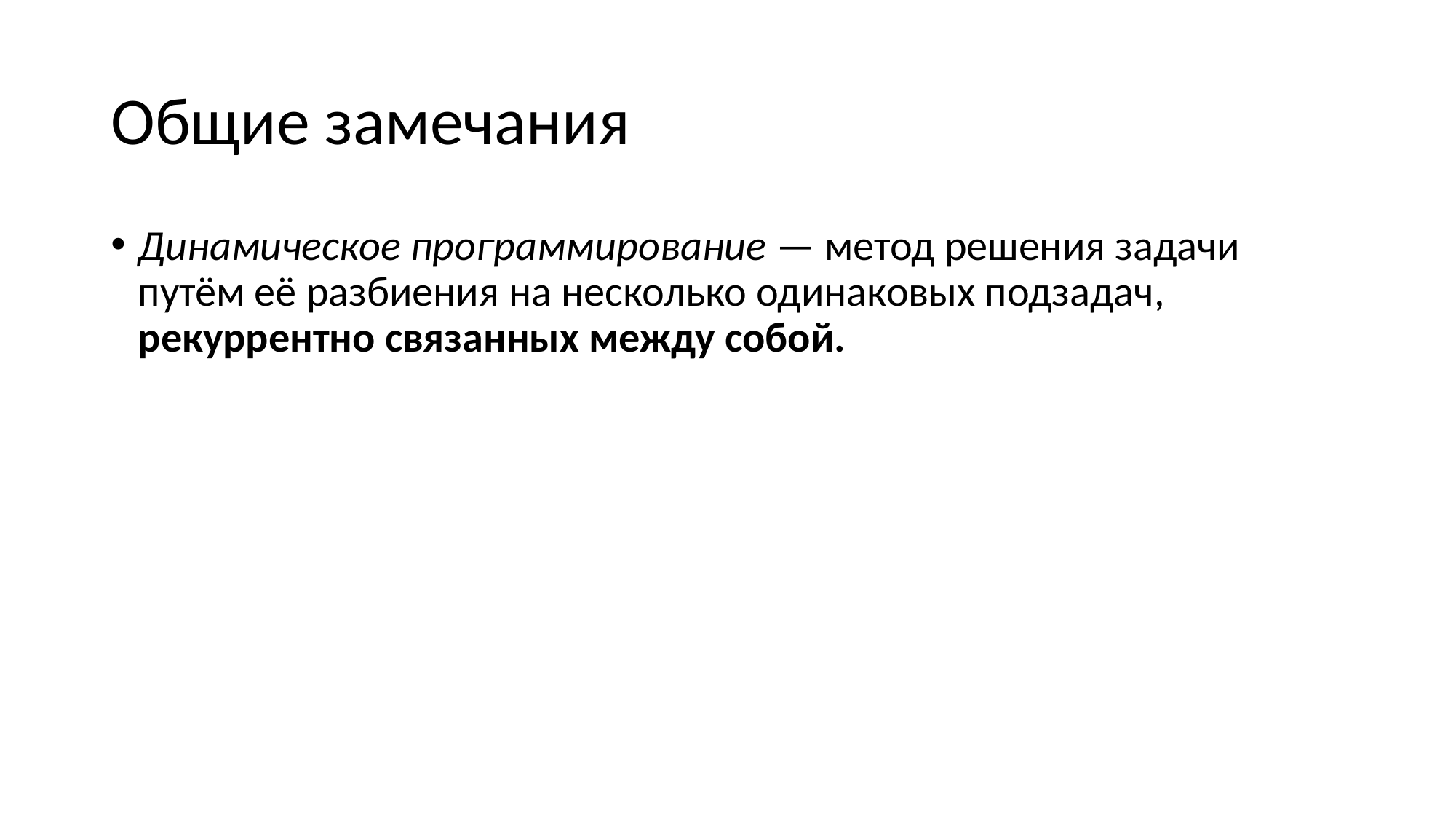

# Общие замечания
Динамическое программирование — метод решения задачи путём её разбиения на несколько одинаковых подзадач, рекуррентно связанных между собой.